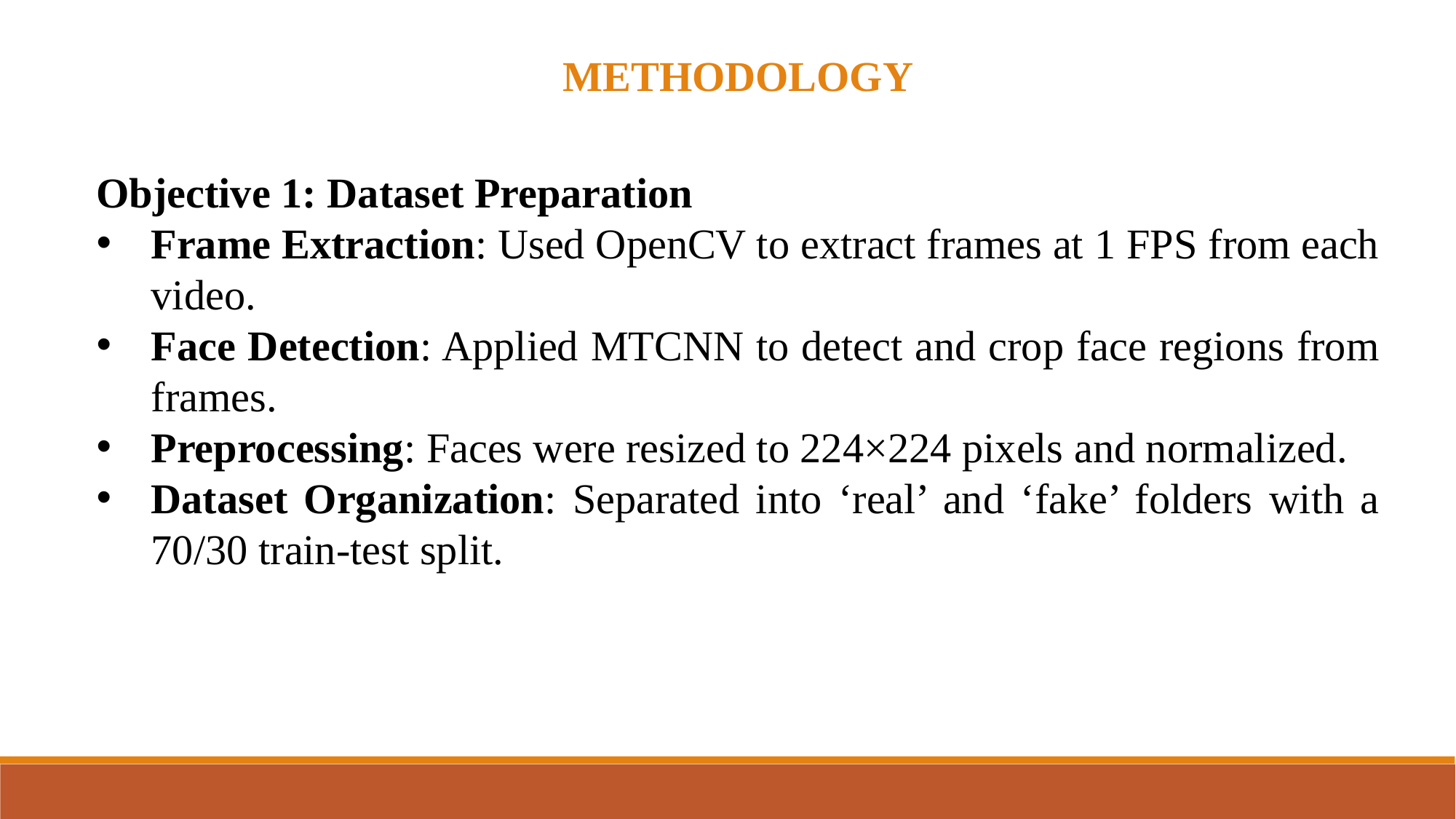

METHODOLOGY
Objective 1: Dataset Preparation
Frame Extraction: Used OpenCV to extract frames at 1 FPS from each video.
Face Detection: Applied MTCNN to detect and crop face regions from frames.
Preprocessing: Faces were resized to 224×224 pixels and normalized.
Dataset Organization: Separated into ‘real’ and ‘fake’ folders with a 70/30 train-test split.